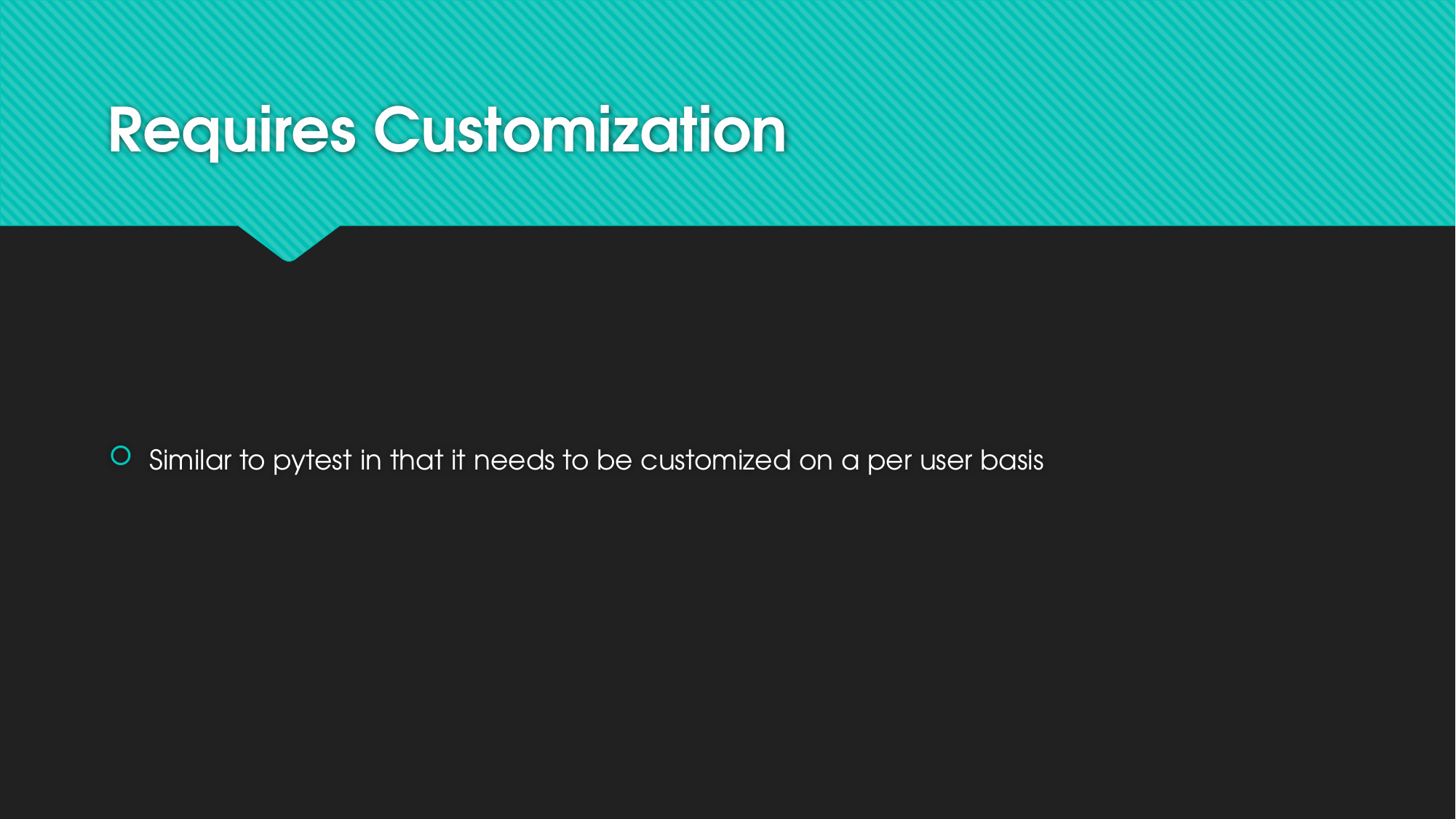

# Requires Customization
Similar to pytest in that it needs to be customized on a per user basis